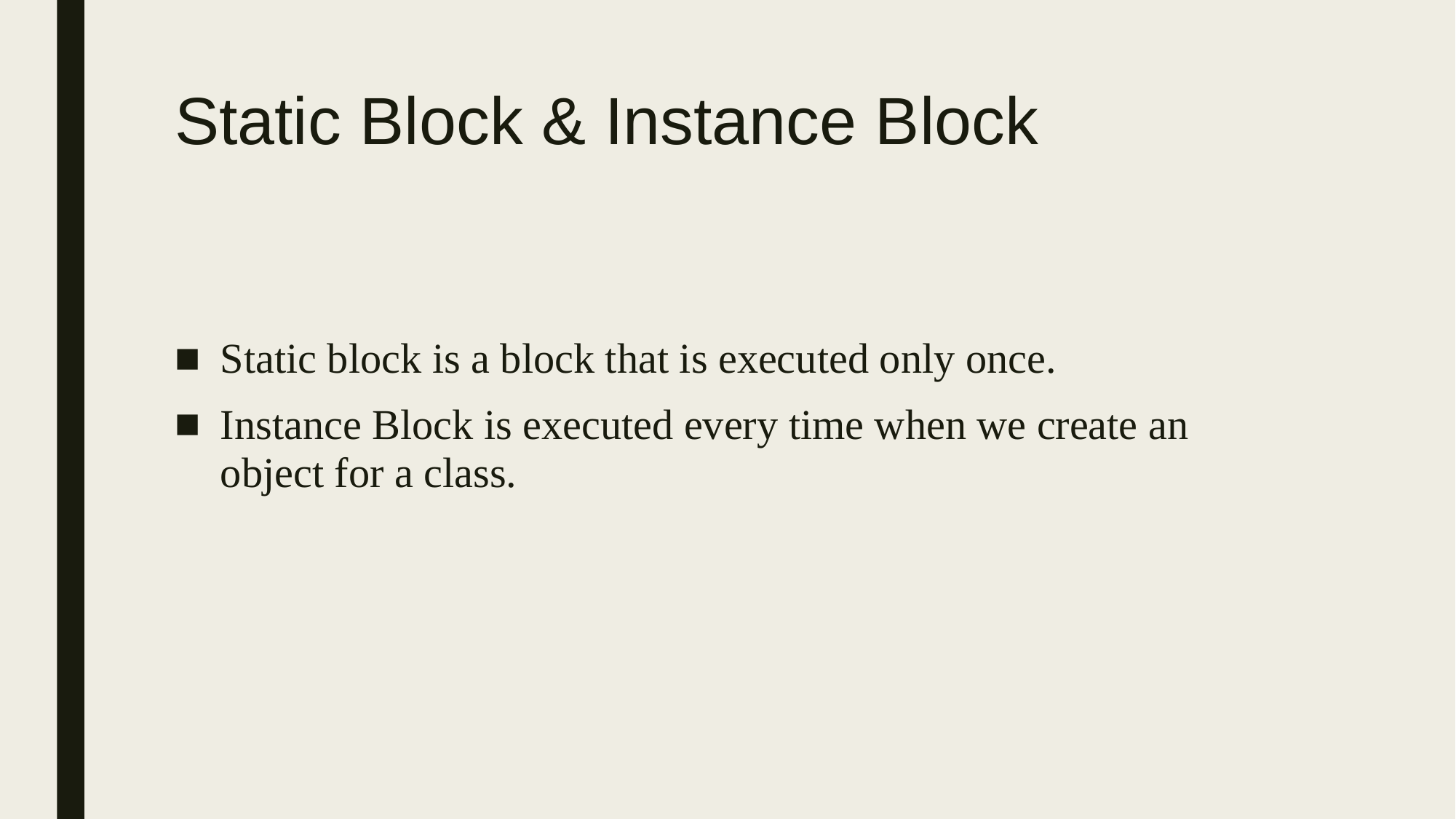

# Static Block & Instance Block
Static block is a block that is executed only once.
Instance Block is executed every time when we create an object for a class.